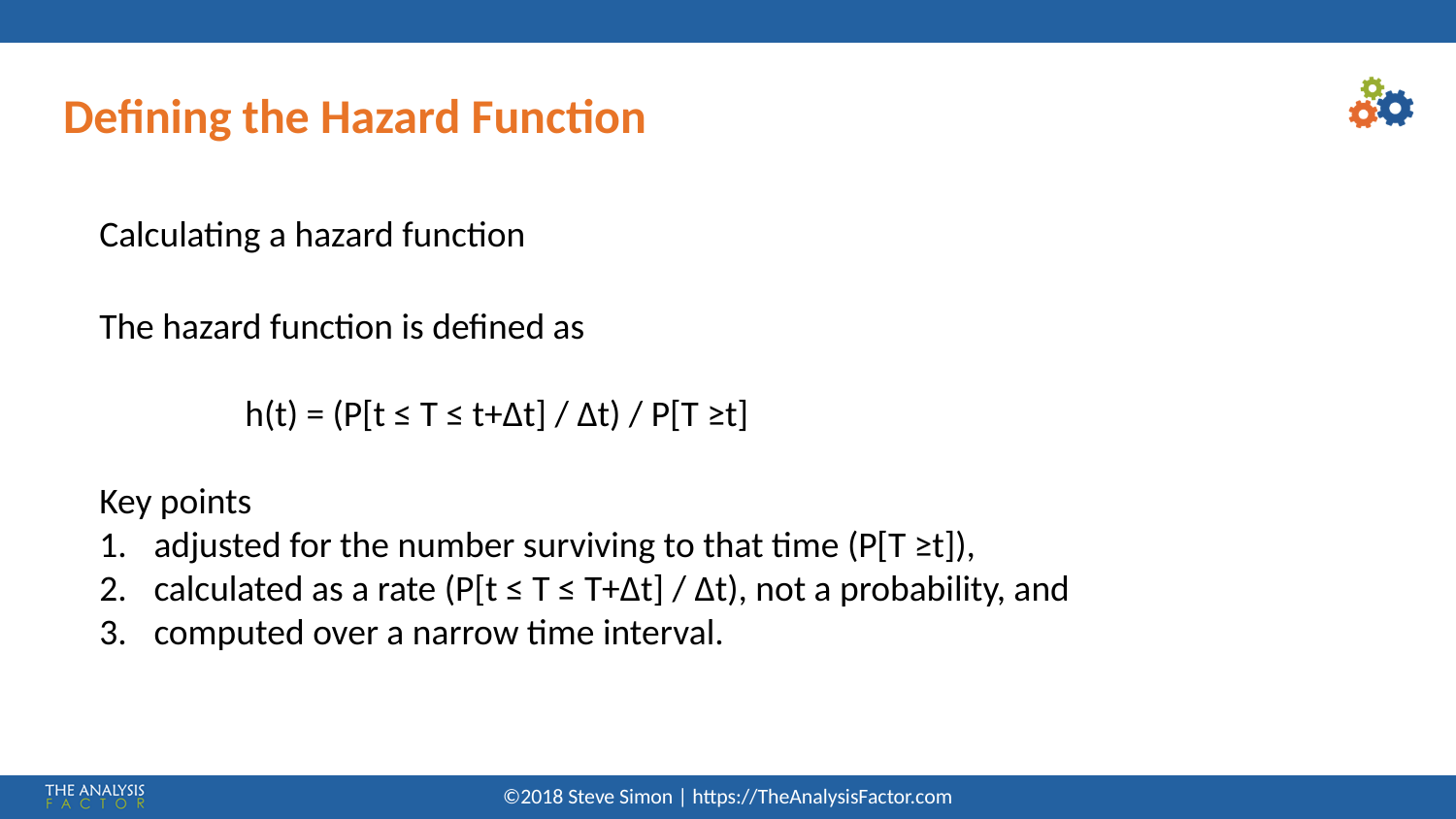

# Defining the Hazard Function
Calculating a hazard function
The hazard function is defined as

	h(t) = (P[t ≤ T ≤ t+Δt] / Δt) / P[T ≥t]

Key points
adjusted for the number surviving to that time (P[T ≥t]),
calculated as a rate (P[t ≤ T ≤ T+Δt] / Δt), not a probability, and
computed over a narrow time interval.

©2018 Steve Simon | https://TheAnalysisFactor.com